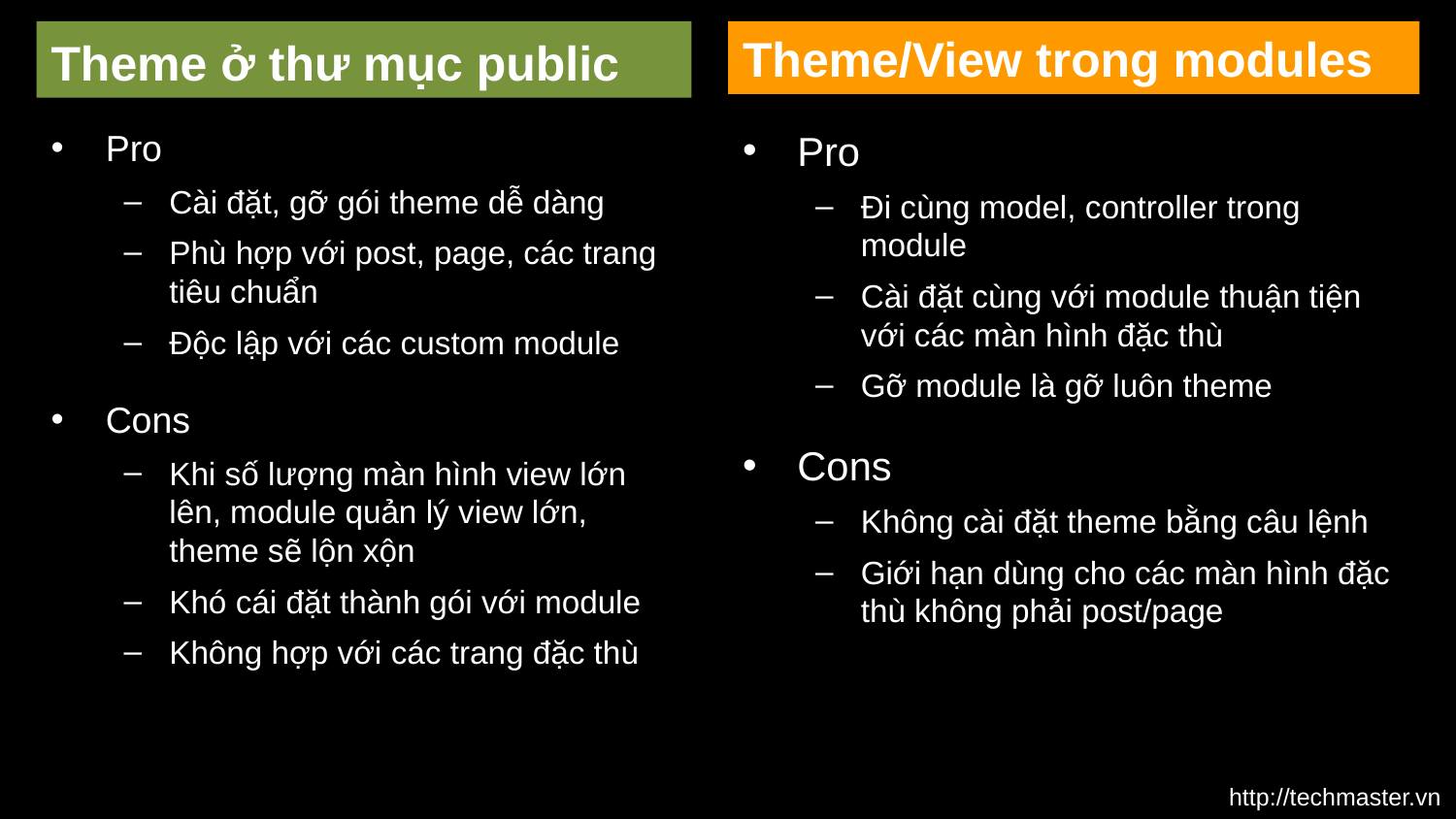

Theme ở thư mục public
Theme/View trong modules
Pro
Cài đặt, gỡ gói theme dễ dàng
Phù hợp với post, page, các trang tiêu chuẩn
Độc lập với các custom module
Cons
Khi số lượng màn hình view lớn lên, module quản lý view lớn, theme sẽ lộn xộn
Khó cái đặt thành gói với module
Không hợp với các trang đặc thù
Pro
Đi cùng model, controller trong module
Cài đặt cùng với module thuận tiện với các màn hình đặc thù
Gỡ module là gỡ luôn theme
Cons
Không cài đặt theme bằng câu lệnh
Giới hạn dùng cho các màn hình đặc thù không phải post/page